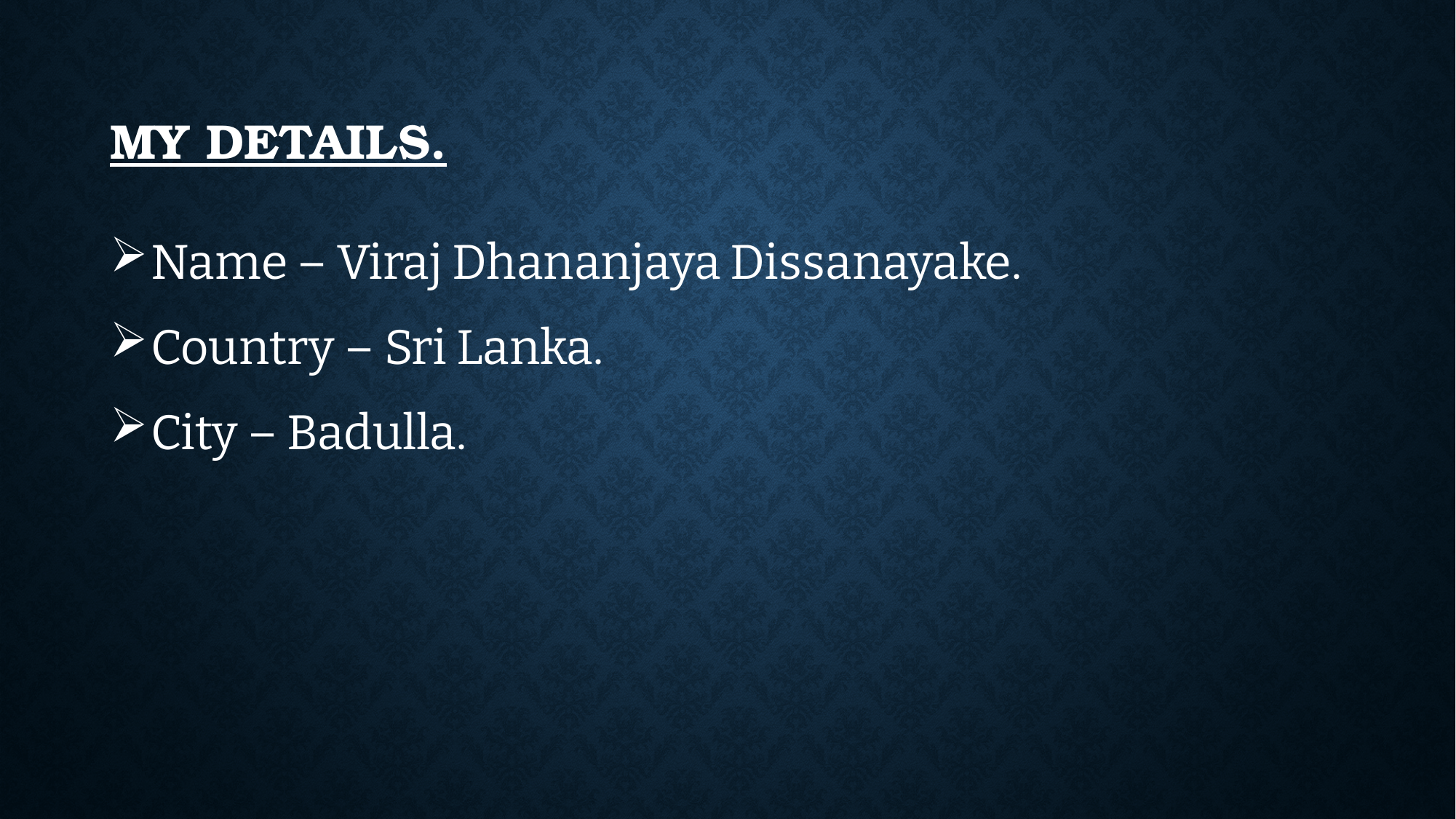

# My details.
Name – Viraj Dhananjaya Dissanayake.
Country – Sri Lanka.
City – Badulla.